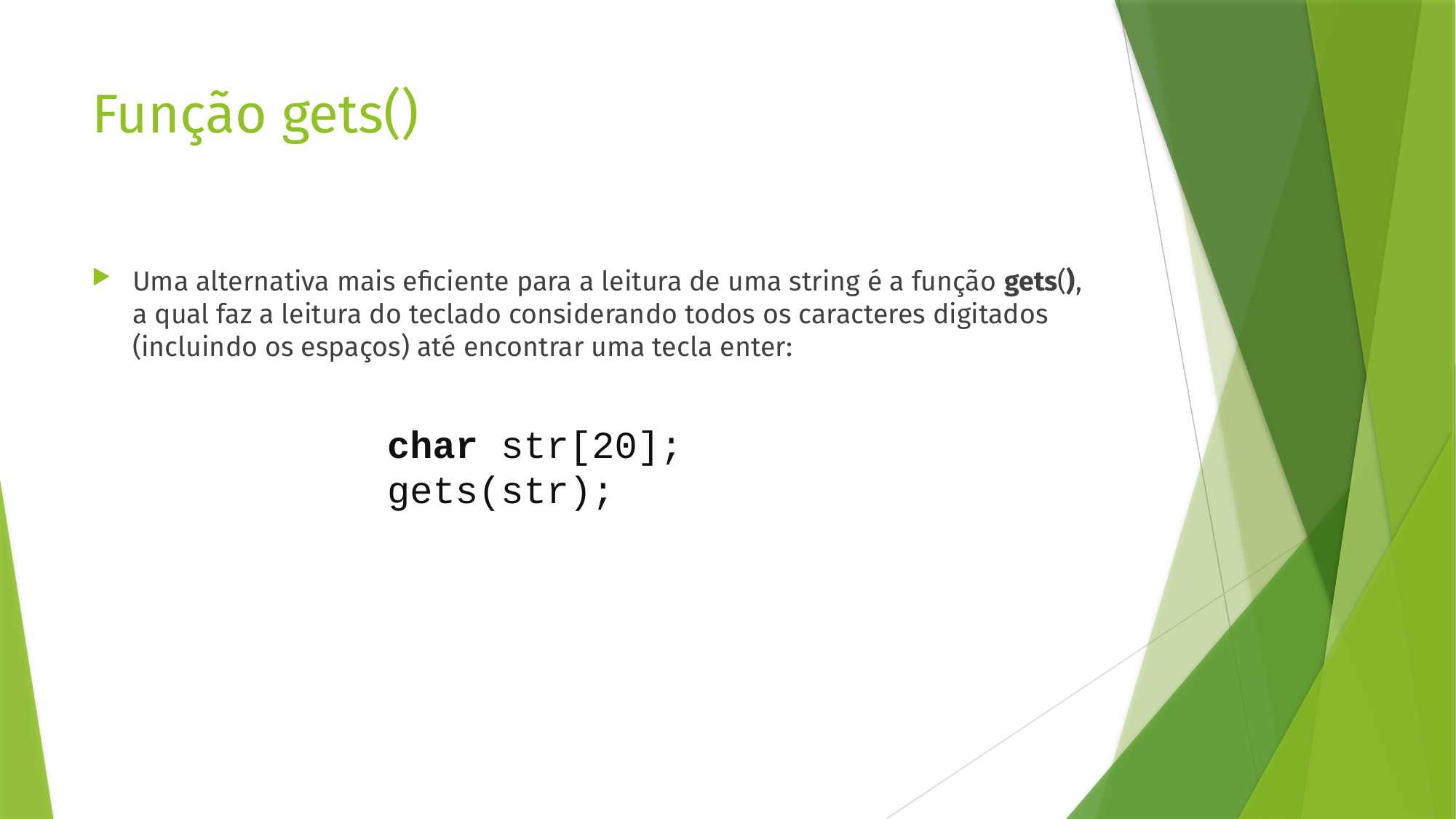

# Função gets()
Uma alternativa mais eficiente para a leitura de uma string é a função gets(), a qual faz a leitura do teclado considerando todos os caracteres digitados (incluindo os espaços) até encontrar uma tecla enter:
char str[20];
gets(str);